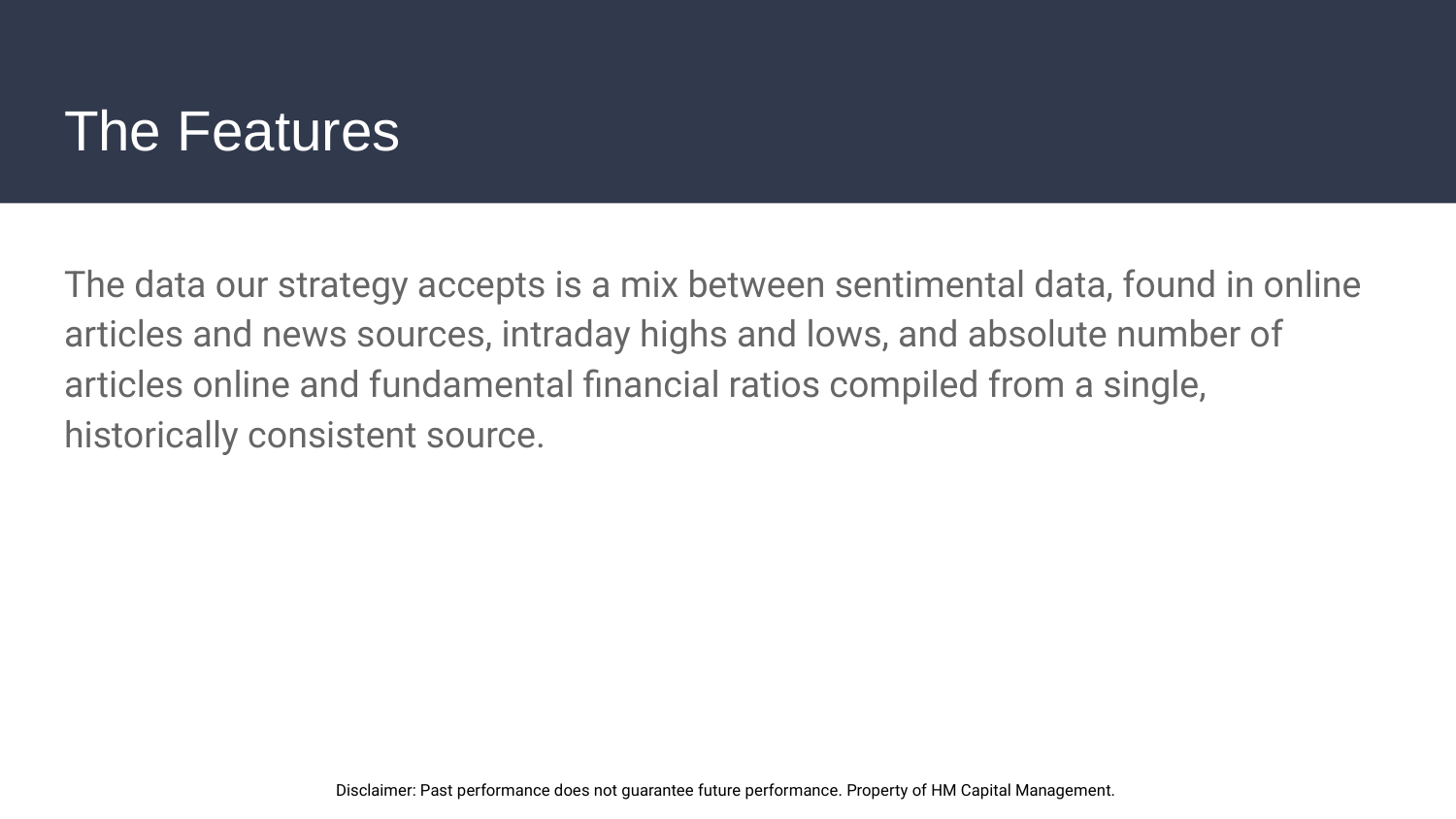

# The Features
The data our strategy accepts is a mix between sentimental data, found in online articles and news sources, intraday highs and lows, and absolute number of articles online and fundamental financial ratios compiled from a single, historically consistent source.
Disclaimer: Past performance does not guarantee future performance. Property of HM Capital Management.